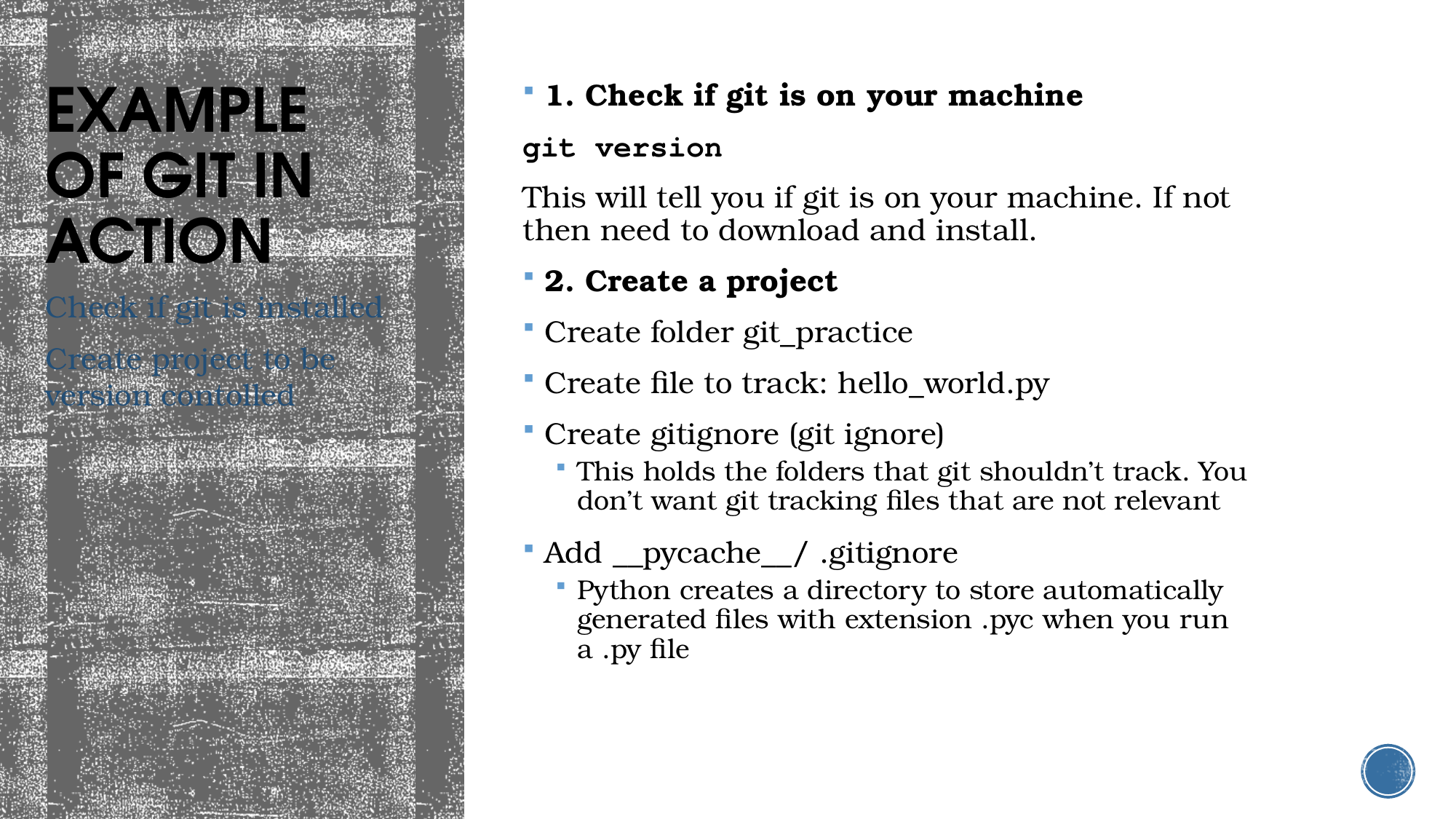

# EXAMPLE OF GIT IN ACTION
1. Check if git is on your machine
git version
This will tell you if git is on your machine. If not then need to download and install.
2. Create a project
Create folder git_practice
Create file to track: hello_world.py
Create gitignore (git ignore)
This holds the folders that git shouldn’t track. You don’t want git tracking files that are not relevant
Add __pycache__/ .gitignore
Python creates a directory to store automatically generated files with extension .pyc when you run a .py file
Check if git is installed
Create project to be version contolled